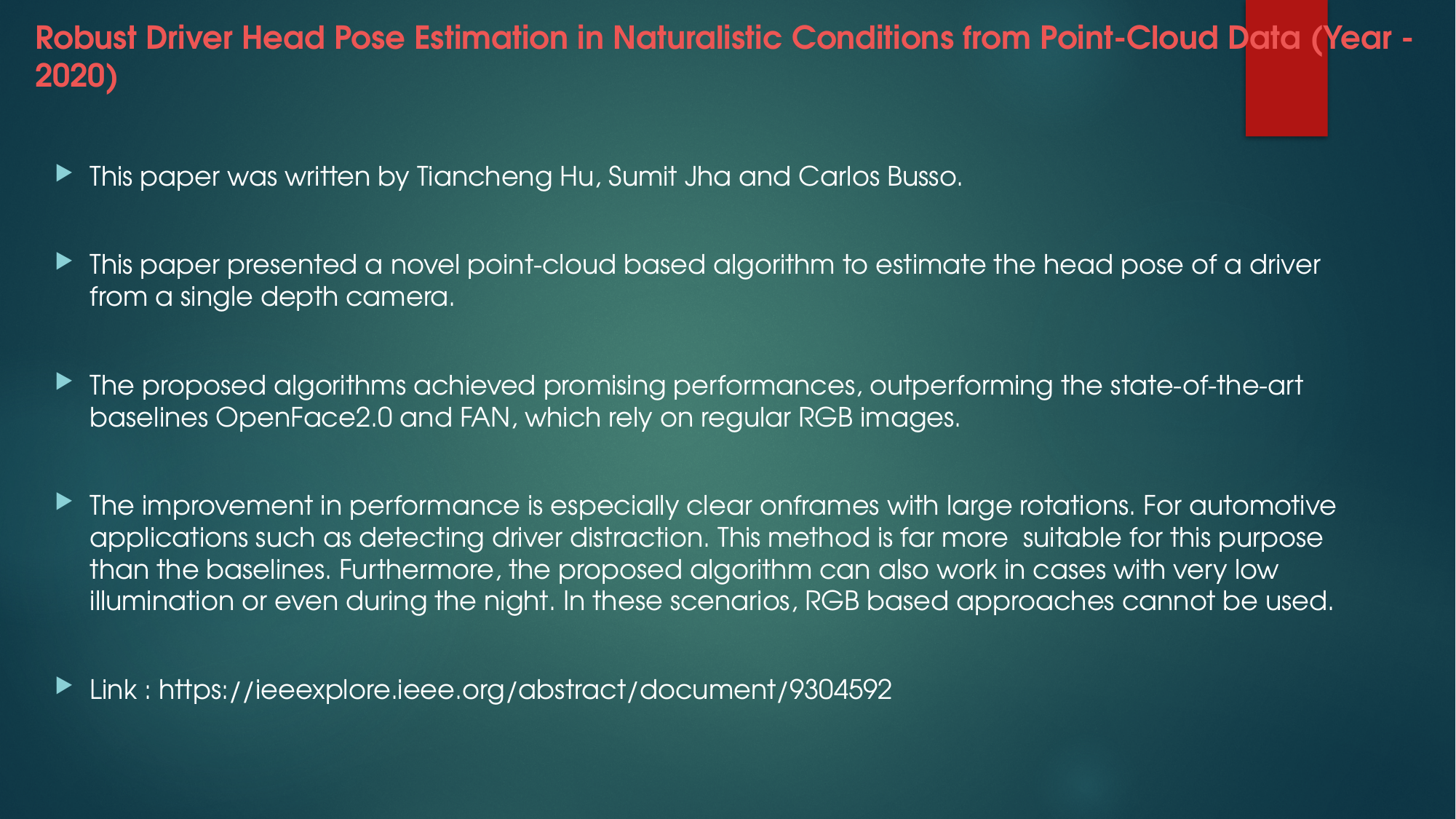

# Robust Driver Head Pose Estimation in Naturalistic Conditions from Point-Cloud Data (Year - 2020)
This paper was written by Tiancheng Hu, Sumit Jha and Carlos Busso.

This paper presented a novel point-cloud based algorithm to estimate the head pose of a driver from a single depth camera.

The proposed algorithms achieved promising performances, outperforming the state-of-the-art baselines OpenFace2.0 and FAN, which rely on regular RGB images.

The improvement in performance is especially clear onframes with large rotations. For automotive applications such as detecting driver distraction. This method is far more  suitable for this purpose than the baselines. Furthermore, the proposed algorithm can also work in cases with very low illumination or even during the night. In these scenarios, RGB based approaches cannot be used.

Link : https://ieeexplore.ieee.org/abstract/document/9304592